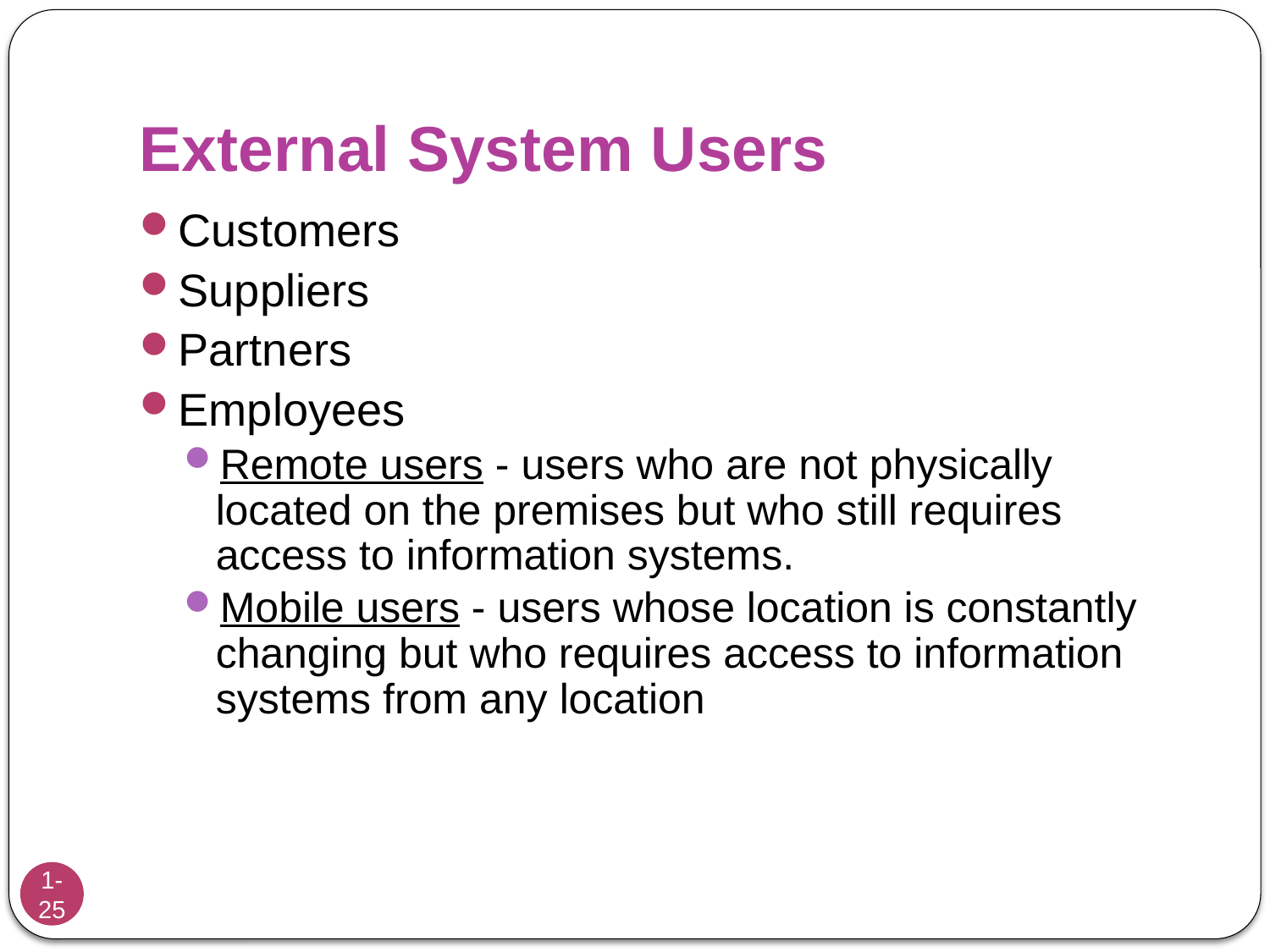

# External System Users
Customers
Suppliers
Partners
Employees
Remote users - users who are not physically located on the premises but who still requires access to information systems.
Mobile users - users whose location is constantly changing but who requires access to information systems from any location
1-25